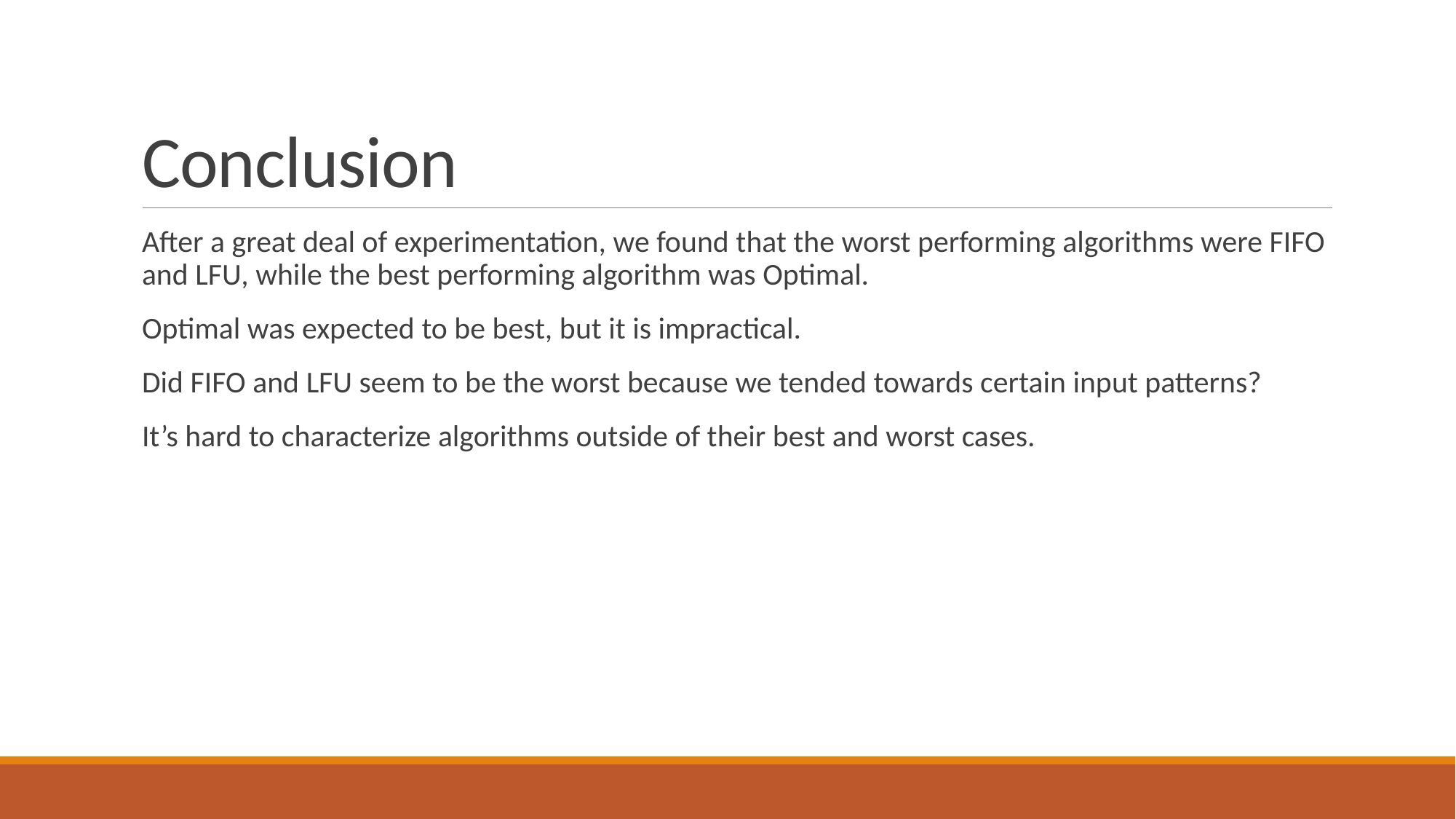

# Conclusion
After a great deal of experimentation, we found that the worst performing algorithms were FIFO and LFU, while the best performing algorithm was Optimal.
Optimal was expected to be best, but it is impractical.
Did FIFO and LFU seem to be the worst because we tended towards certain input patterns?
It’s hard to characterize algorithms outside of their best and worst cases.